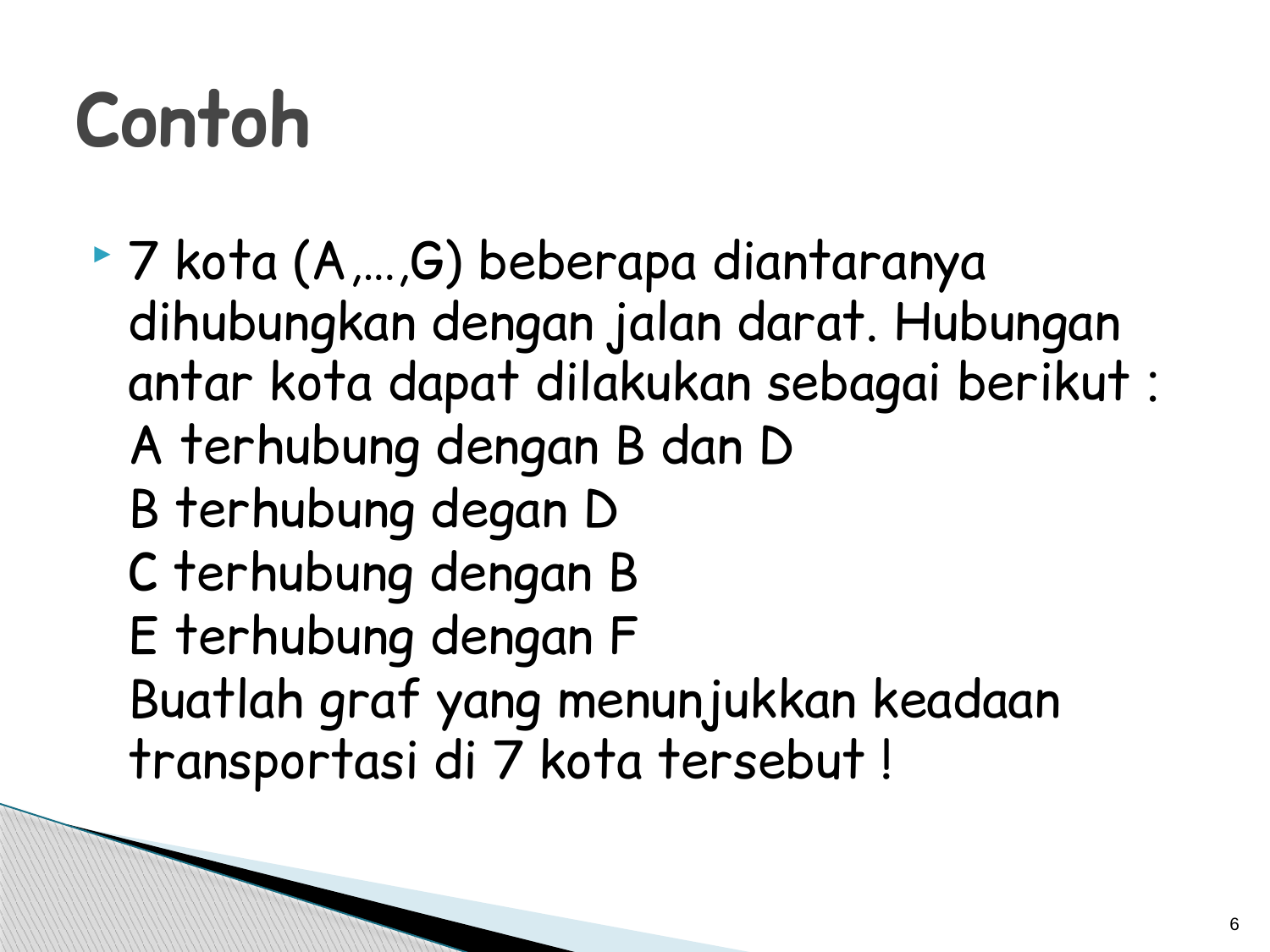

# Contoh
7 kota (A,…,G) beberapa diantaranya dihubungkan dengan jalan darat. Hubungan antar kota dapat dilakukan sebagai berikut :
		A terhubung dengan B dan D
		B terhubung degan D
		C terhubung dengan B
		E terhubung dengan F
	Buatlah graf yang menunjukkan keadaan transportasi di 7 kota tersebut !

6